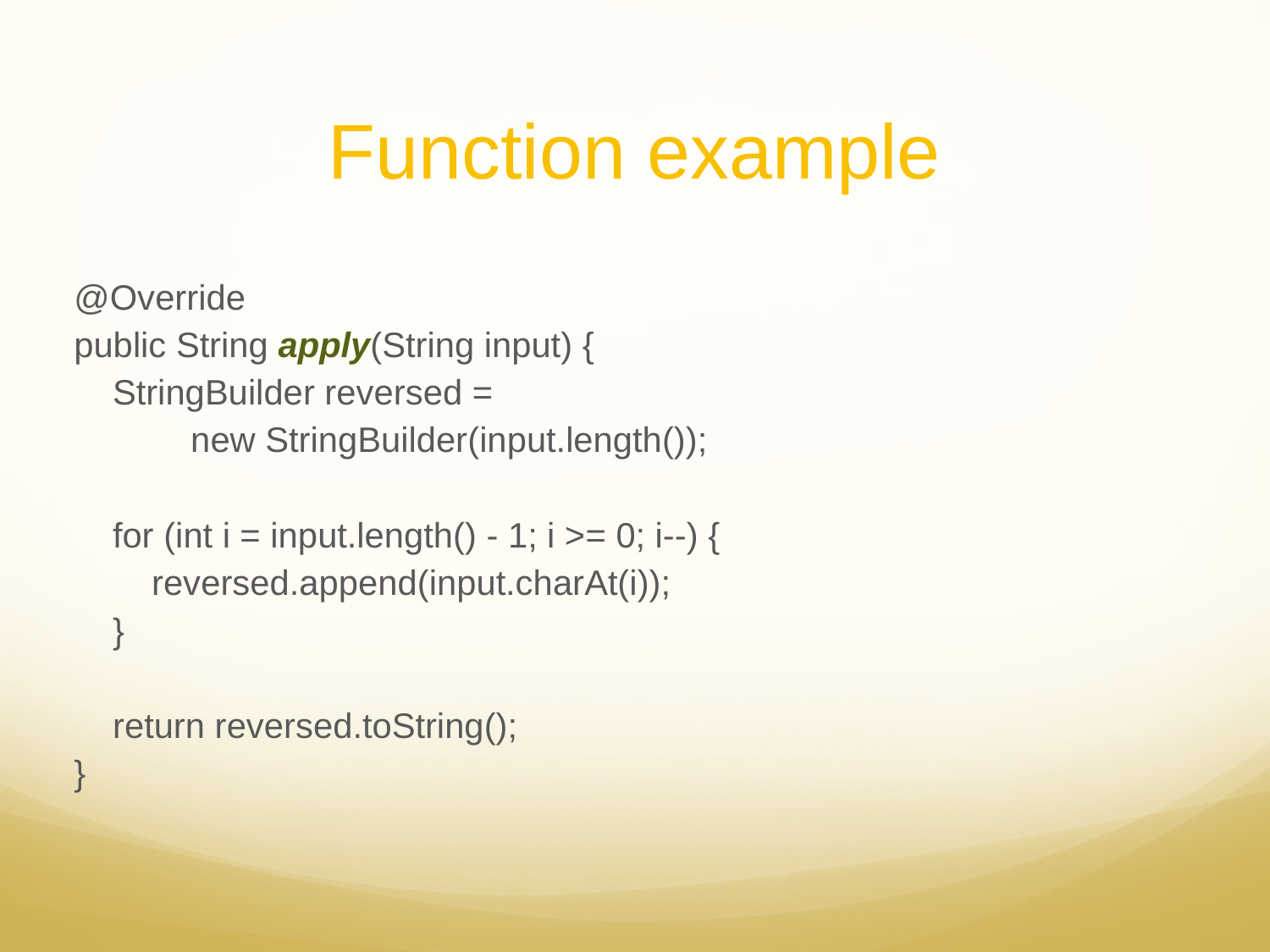

# Function example

@Override
public String apply(String input) {
    StringBuilder reversed =
            new StringBuilder(input.length());

    for (int i = input.length() - 1; i >= 0; i--) {
        reversed.append(input.charAt(i));
    }

    return reversed.toString();
}